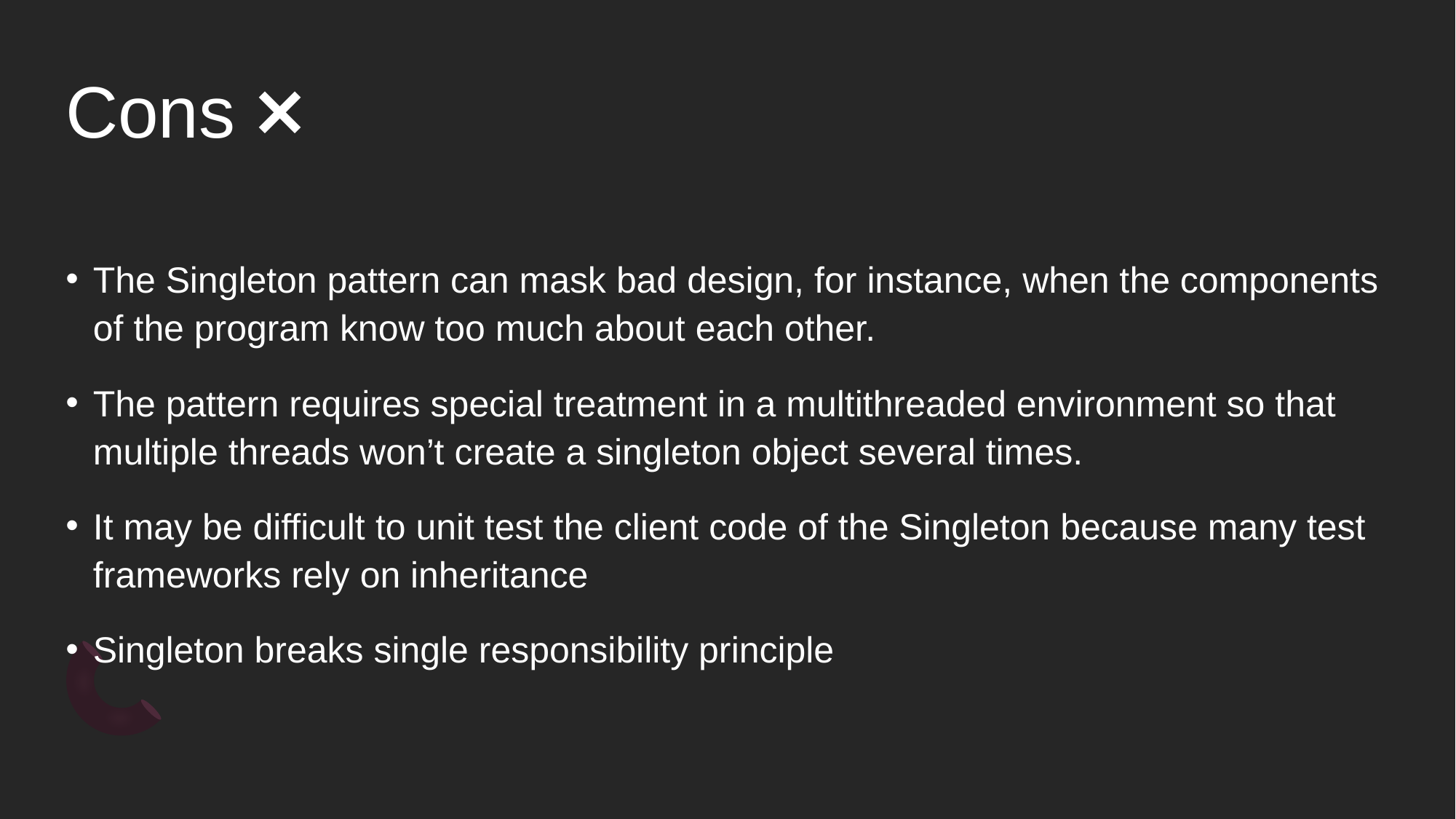

# Cons ❌
The Singleton pattern can mask bad design, for instance, when the components of the program know too much about each other.
The pattern requires special treatment in a multithreaded environment so that multiple threads won’t create a singleton object several times.
It may be difficult to unit test the client code of the Singleton because many test frameworks rely on inheritance
Singleton breaks single responsibility principle